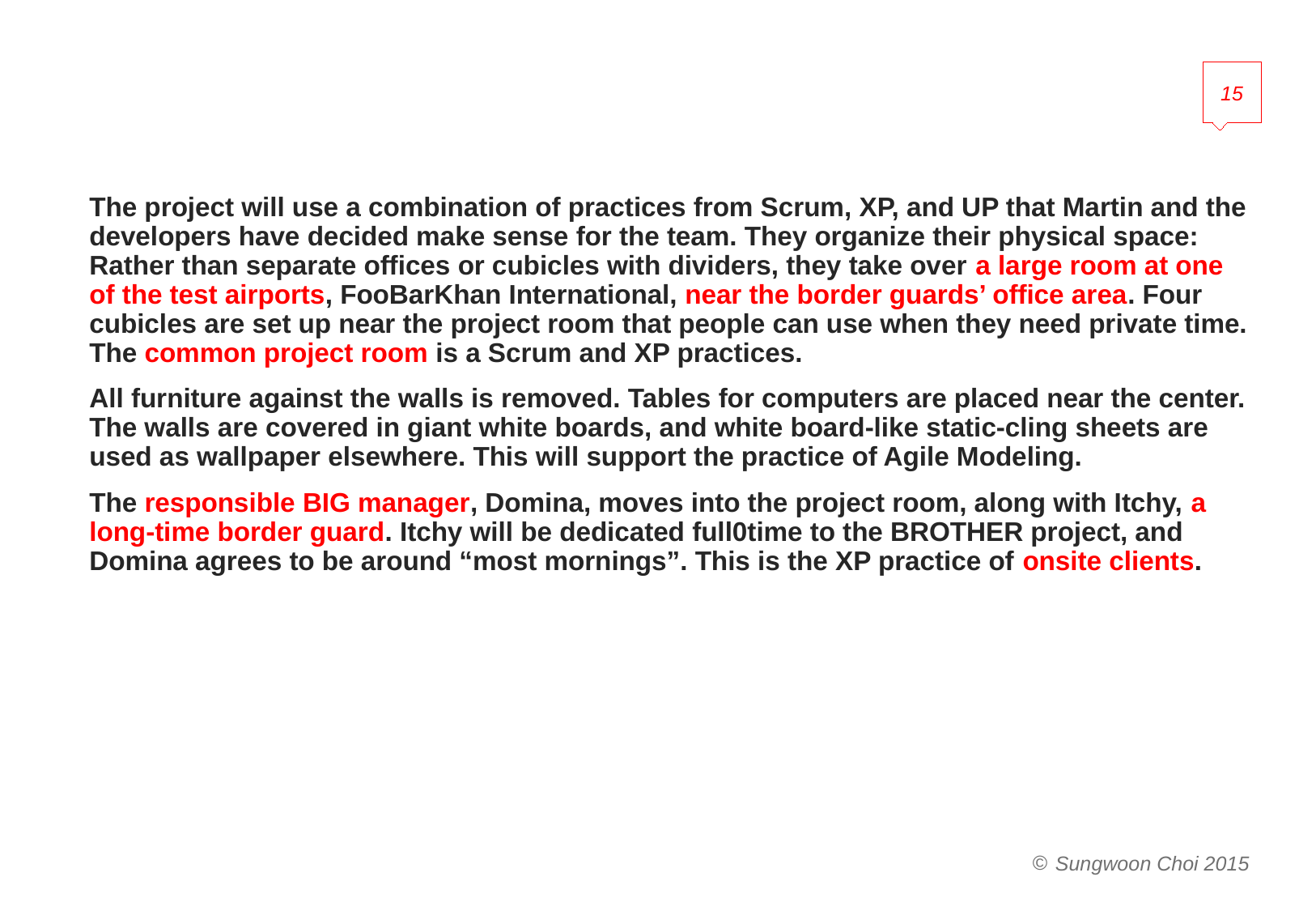

15
#
The project will use a combination of practices from Scrum, XP, and UP that Martin and the developers have decided make sense for the team. They organize their physical space: Rather than separate offices or cubicles with dividers, they take over a large room at one of the test airports, FooBarKhan International, near the border guards’ office area. Four cubicles are set up near the project room that people can use when they need private time. The common project room is a Scrum and XP practices.
All furniture against the walls is removed. Tables for computers are placed near the center. The walls are covered in giant white boards, and white board-like static-cling sheets are used as wallpaper elsewhere. This will support the practice of Agile Modeling.
The responsible BIG manager, Domina, moves into the project room, along with Itchy, a long-time border guard. Itchy will be dedicated full0time to the BROTHER project, and Domina agrees to be around “most mornings”. This is the XP practice of onsite clients.
Sungwoon Choi 2015